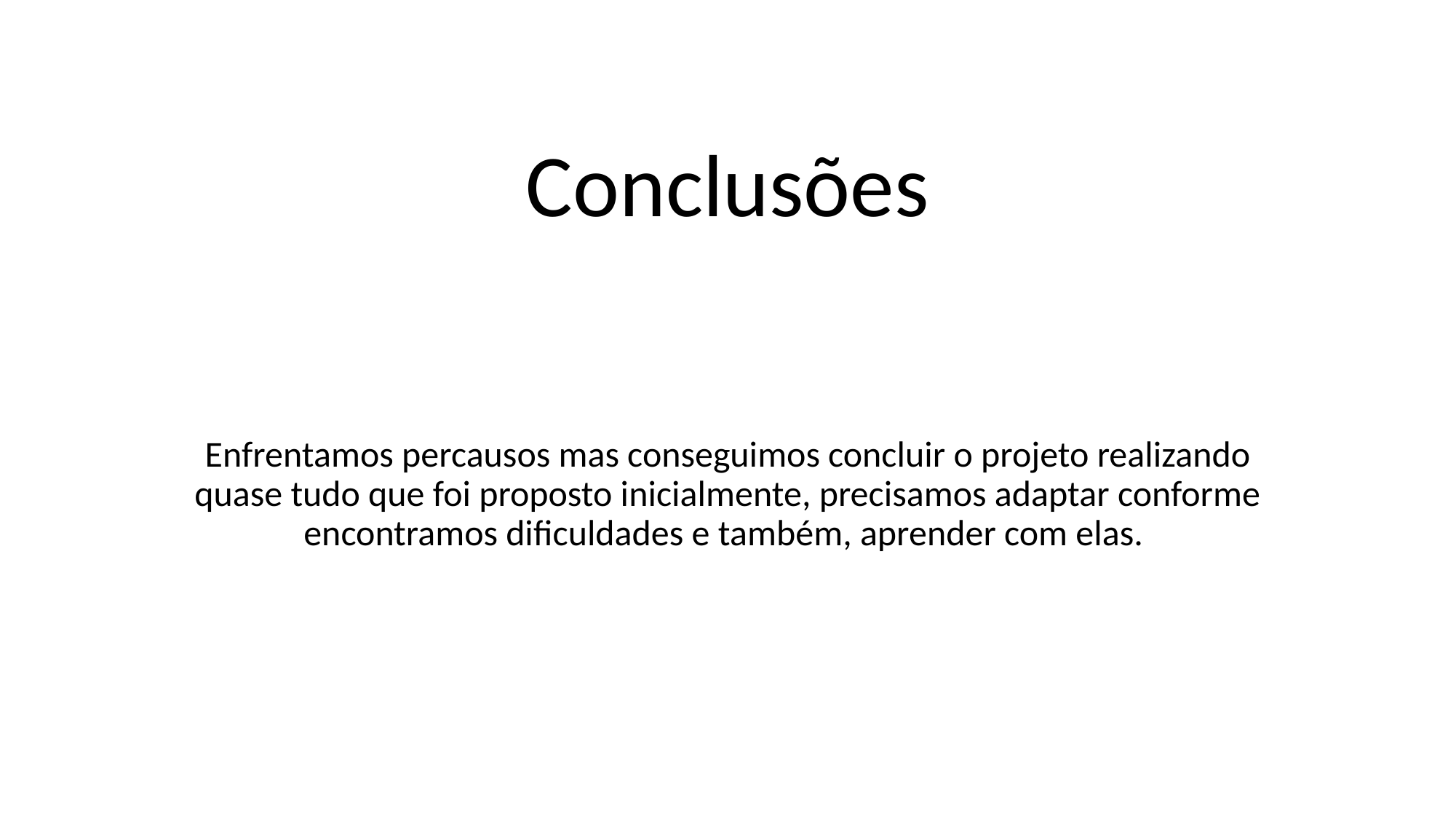

# Conclusões
Enfrentamos percausos mas conseguimos concluir o projeto realizando quase tudo que foi proposto inicialmente, precisamos adaptar conforme encontramos dificuldades e também, aprender com elas.